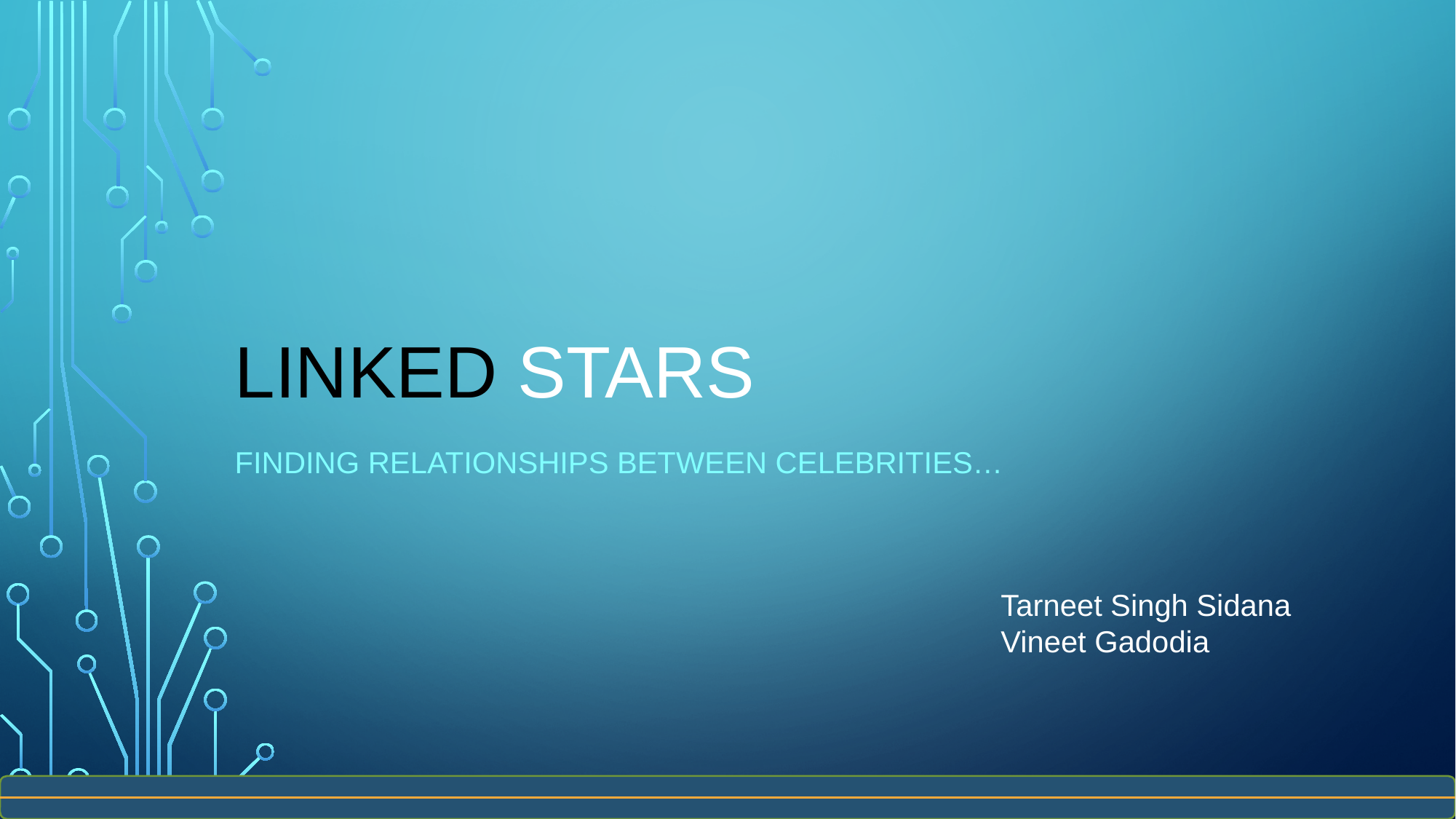

# Linked Stars
FINDING RELATIONSHIPS BETWEEN CELEBRITIES…
Tarneet Singh Sidana
Vineet Gadodia